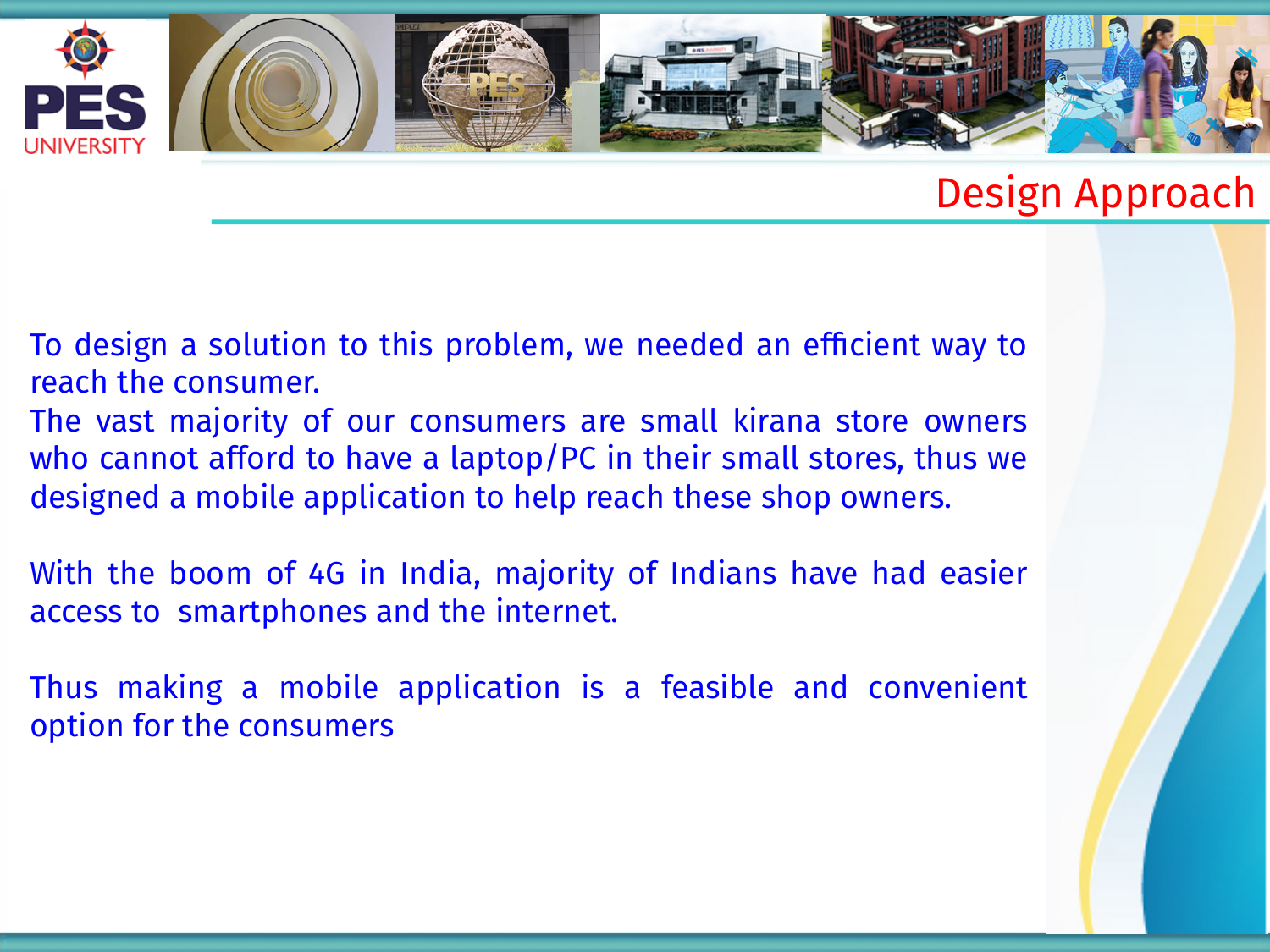

Design Approach

To design a solution to this problem, we needed an efficient way to reach the consumer.
The vast majority of our consumers are small kirana store owners who cannot afford to have a laptop/PC in their small stores, thus we designed a mobile application to help reach these shop owners.

With the boom of 4G in India, majority of Indians have had easier access to  smartphones and the internet.

Thus making a mobile application is a feasible and convenient option for the consumers